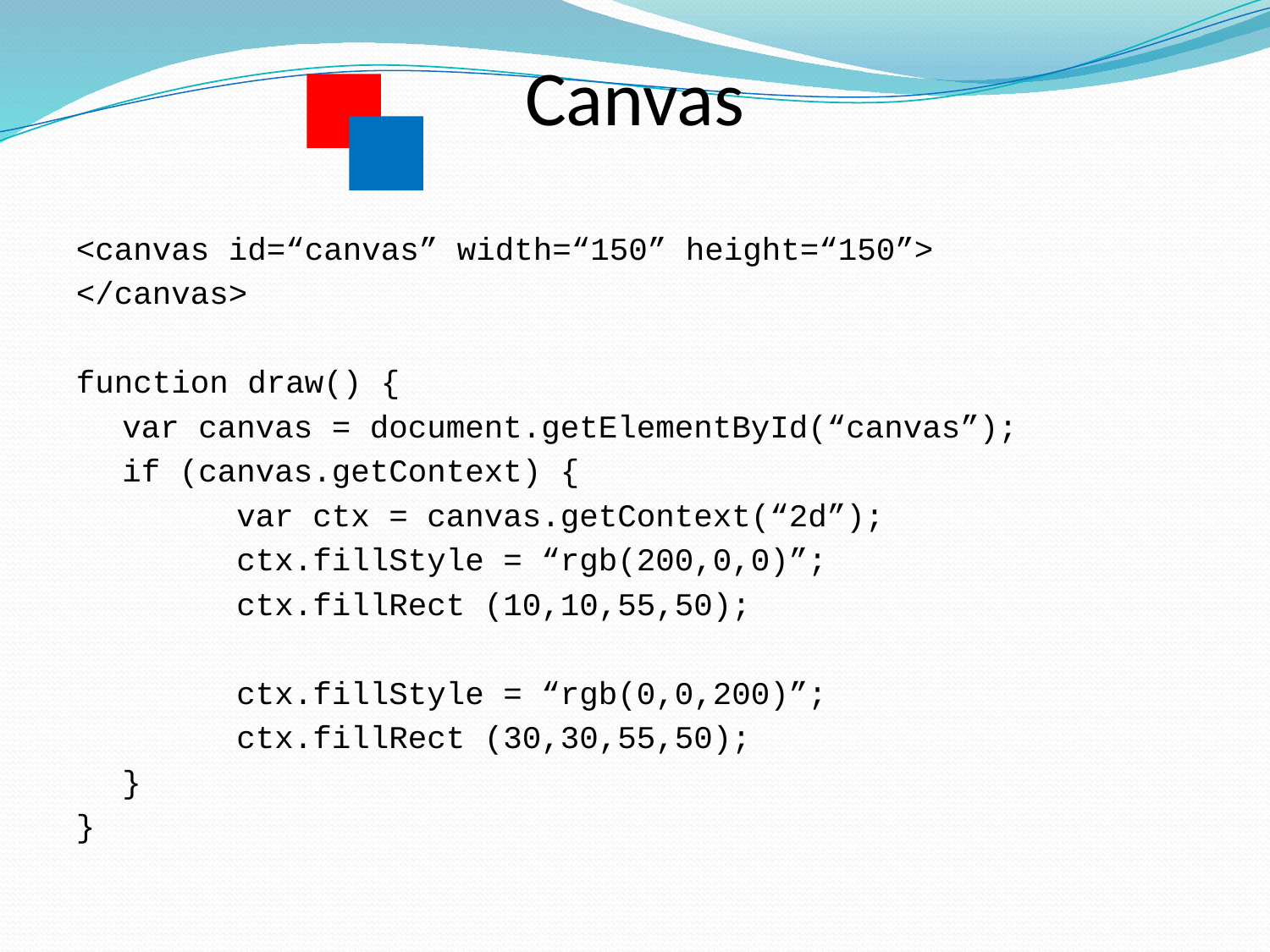

Canvas

<canvas id=“canvas” width=“150” height=“150”>
</canvas>

function draw() {
	var canvas = document.getElementById(“canvas”);
	if (canvas.getContext) {
		var ctx = canvas.getContext(“2d”);
		ctx.fillStyle = “rgb(200,0,0)”;
		ctx.fillRect (10,10,55,50);

		ctx.fillStyle = “rgb(0,0,200)”;
		ctx.fillRect (30,30,55,50);
	}
}